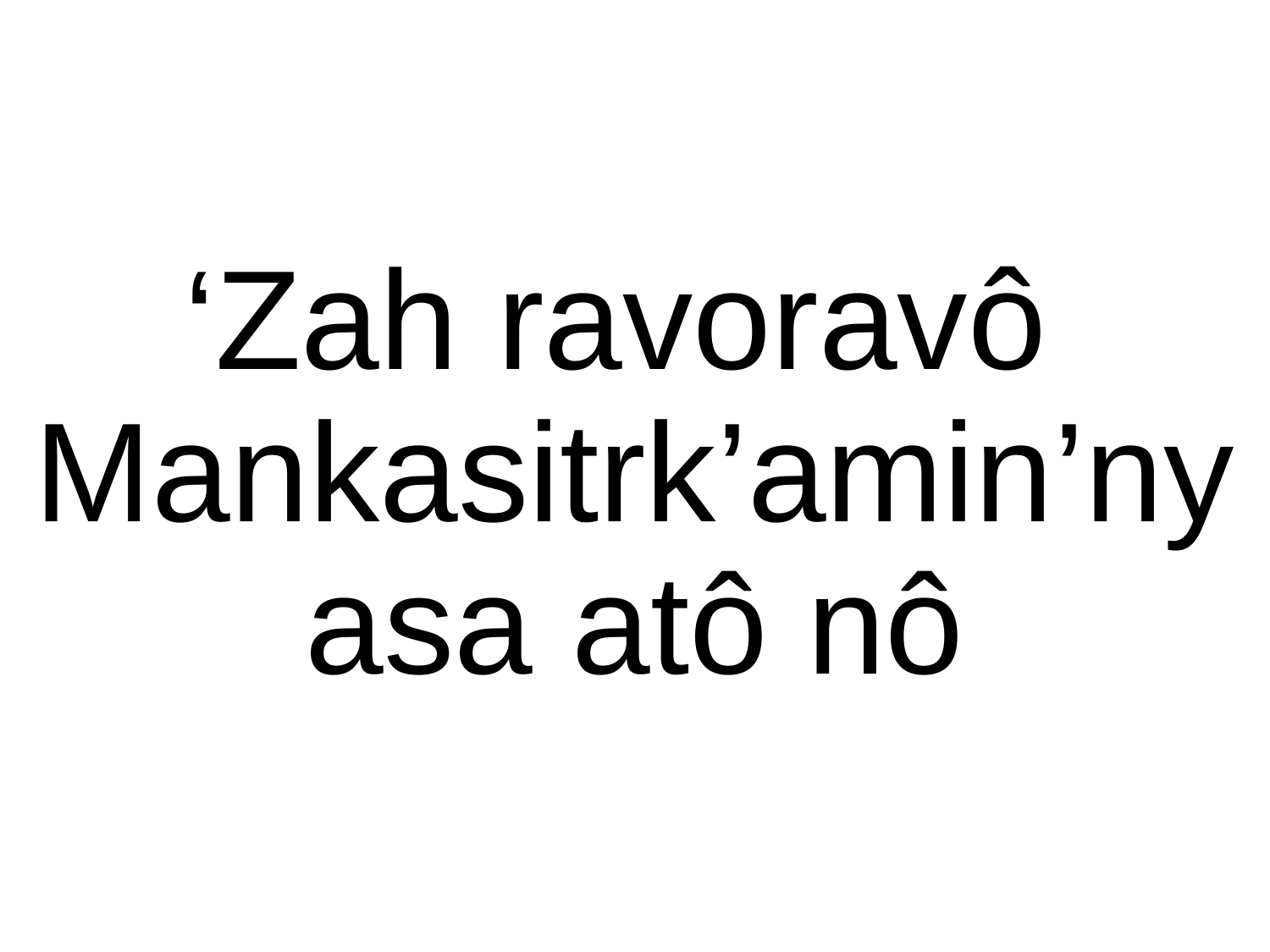

# ‘Zah ravoravô Mankasitrk’amin’ny asa atô nô